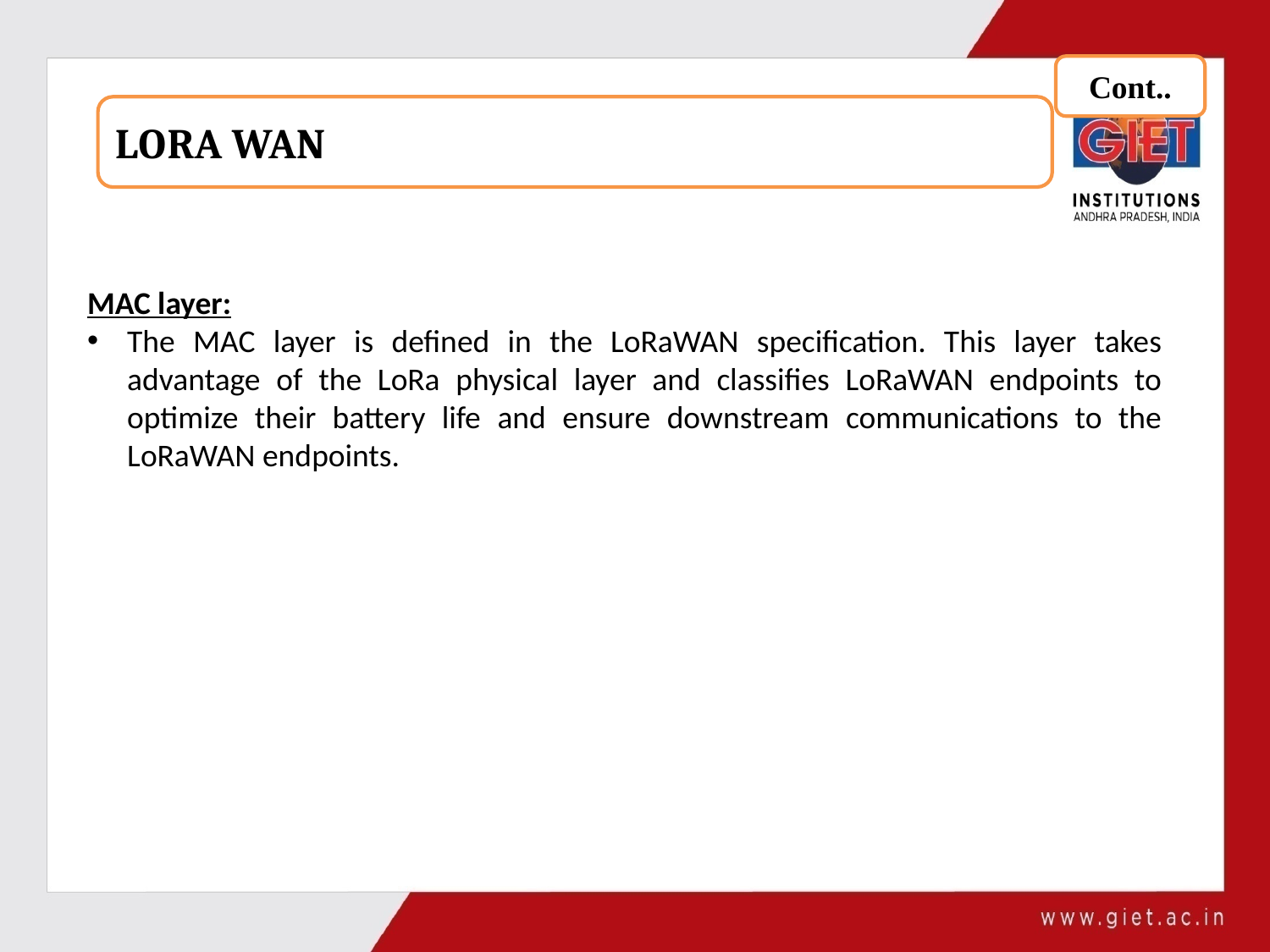

Cont..
LORA WAN
MAC layer:
The MAC layer is defined in the LoRaWAN specification. This layer takes advantage of the LoRa physical layer and classifies LoRaWAN endpoints to optimize their battery life and ensure downstream communications to the LoRaWAN endpoints.